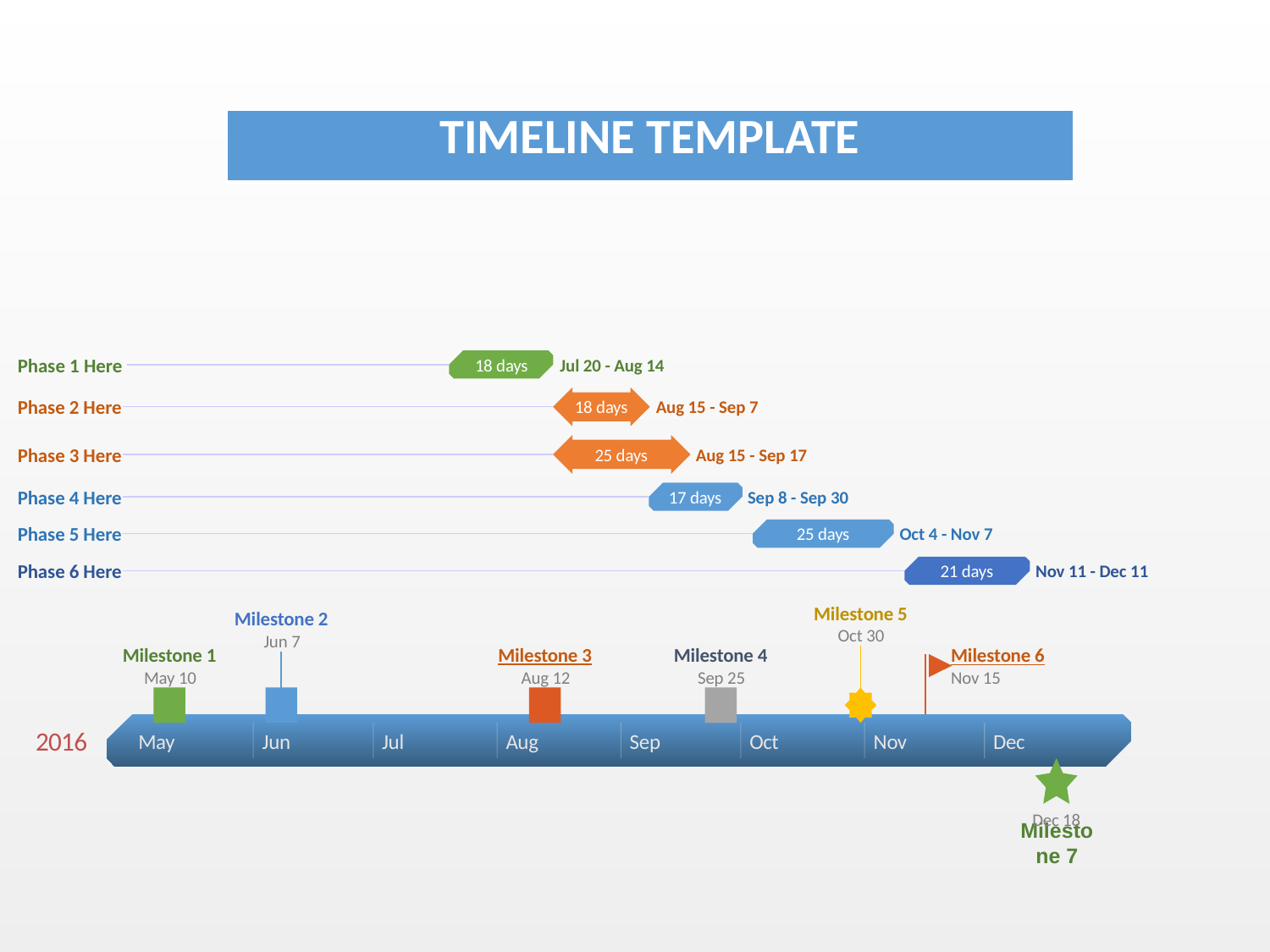

| TIMELINE TEMPLATE |
| --- |

Phase 1 Here
18 days
Jul 20 - Aug 14

Phase 2 Here
18 days
Aug 15 - Sep 7

Phase 3 Here
25 days
Aug 15 - Sep 17

Phase 4 Here
17 days
Sep 8 - Sep 30

Phase 5 Here
25 days
Oct 4 - Nov 7

Phase 6 Here
21 days
Nov 11 - Dec 11
Milestone 5
Milestone 2
Oct 30
Jun 7
Milestone 1
Milestone 3
Milestone 4
Milestone 6

May 10
Aug 12
Sep 25
Nov 15

2016
2016
May
Jun
Jul
Aug
Sep
Oct
Nov
Dec

Today
Dec 18
Milestone 7